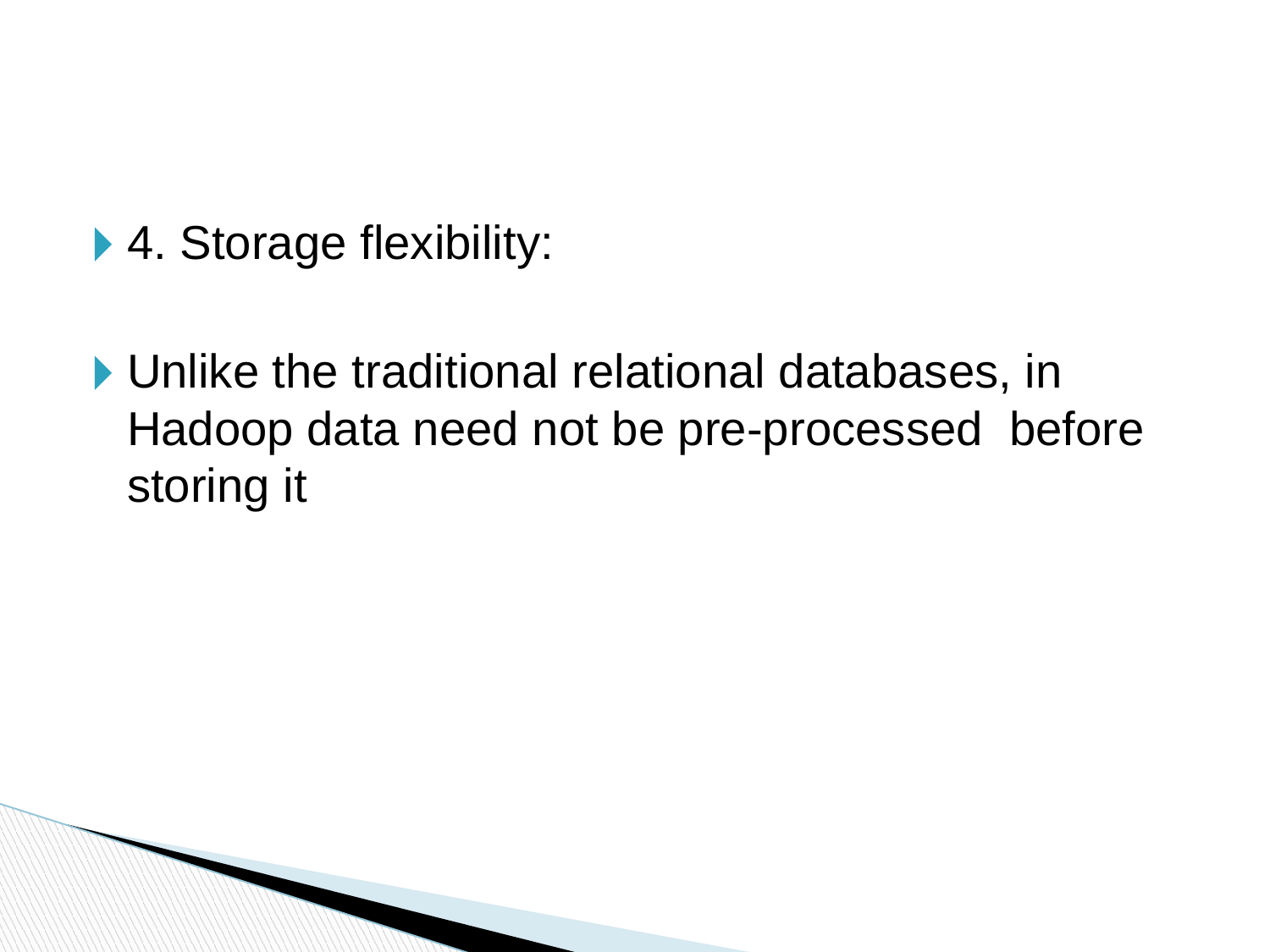

#
4. Storage flexibility:

Unlike the traditional relational databases, in Hadoop data need not be pre-processed  before storing it